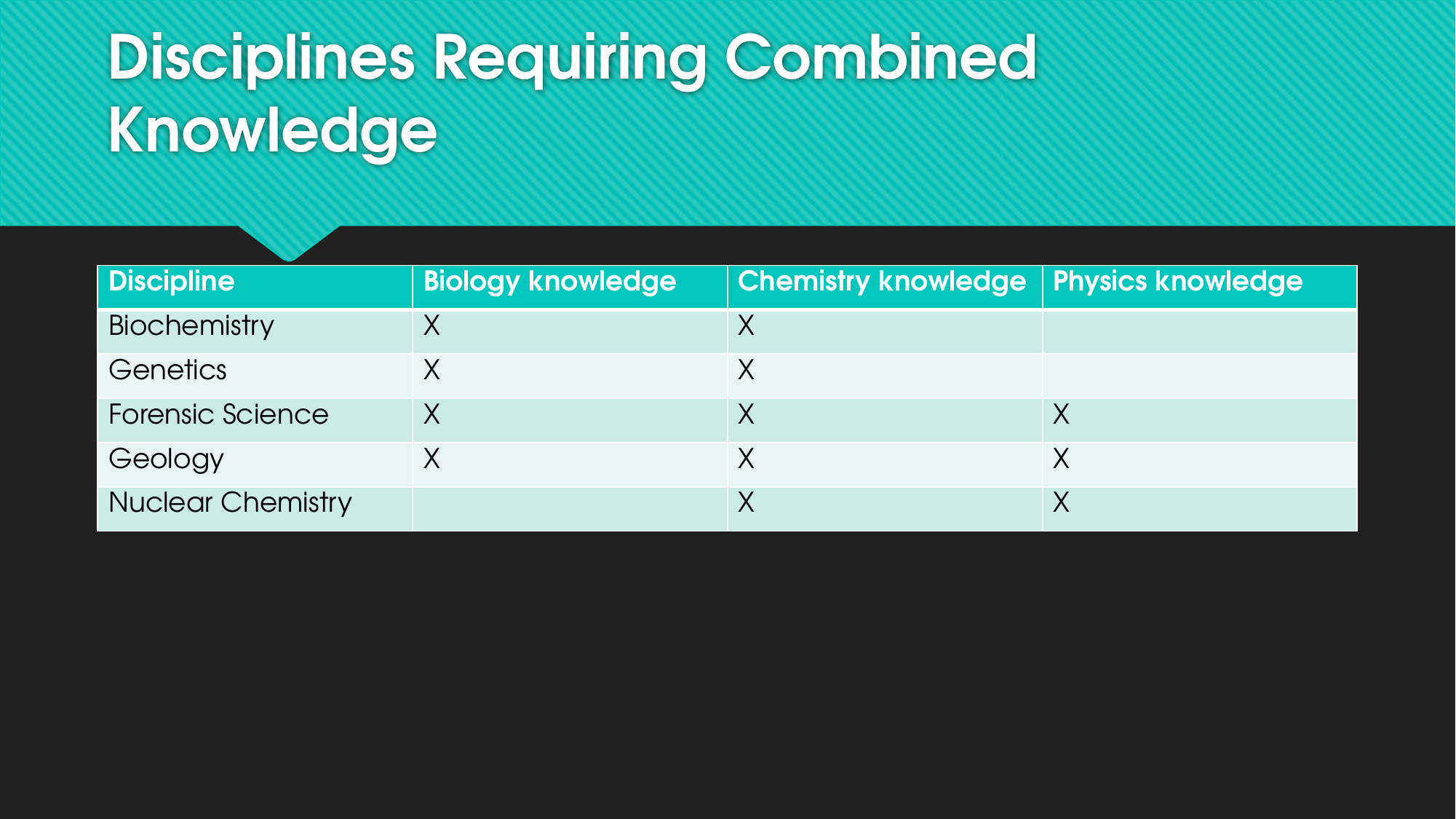

# Disciplines Requiring Combined Knowledge
| Discipline | Biology knowledge | Chemistry knowledge | Physics knowledge |
| --- | --- | --- | --- |
| Biochemistry | X | X |  |
| Genetics | X | X |  |
| Forensic Science | X | X | X |
| Geology | X | X | X |
| Nuclear Chemistry |  | X | X |